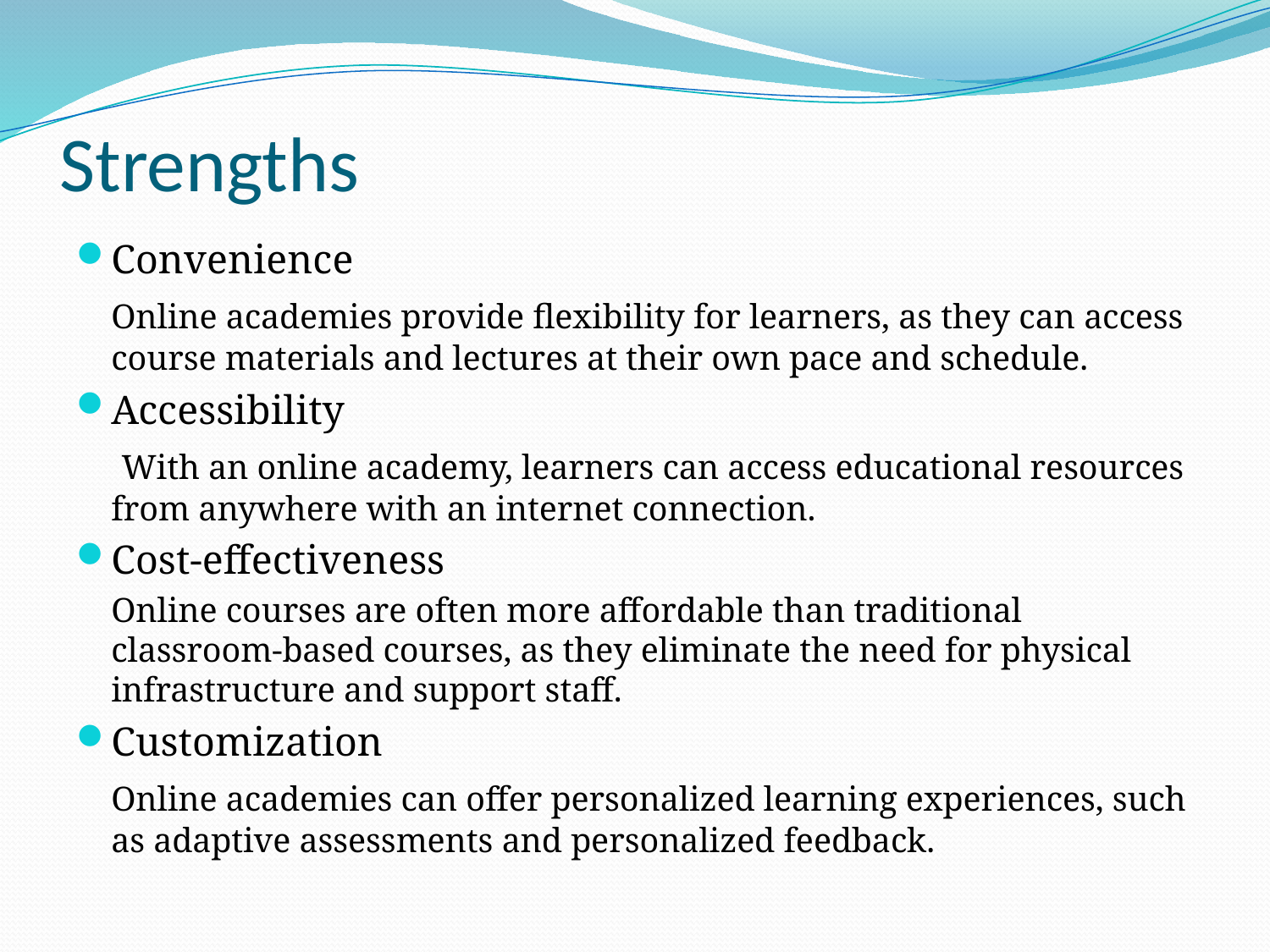

# Strengths
Convenience
	Online academies provide flexibility for learners, as they can access course materials and lectures at their own pace and schedule.
Accessibility
	 With an online academy, learners can access educational resources from anywhere with an internet connection.
Cost-effectiveness
	Online courses are often more affordable than traditional classroom-based courses, as they eliminate the need for physical infrastructure and support staff.
Customization
	Online academies can offer personalized learning experiences, such as adaptive assessments and personalized feedback.